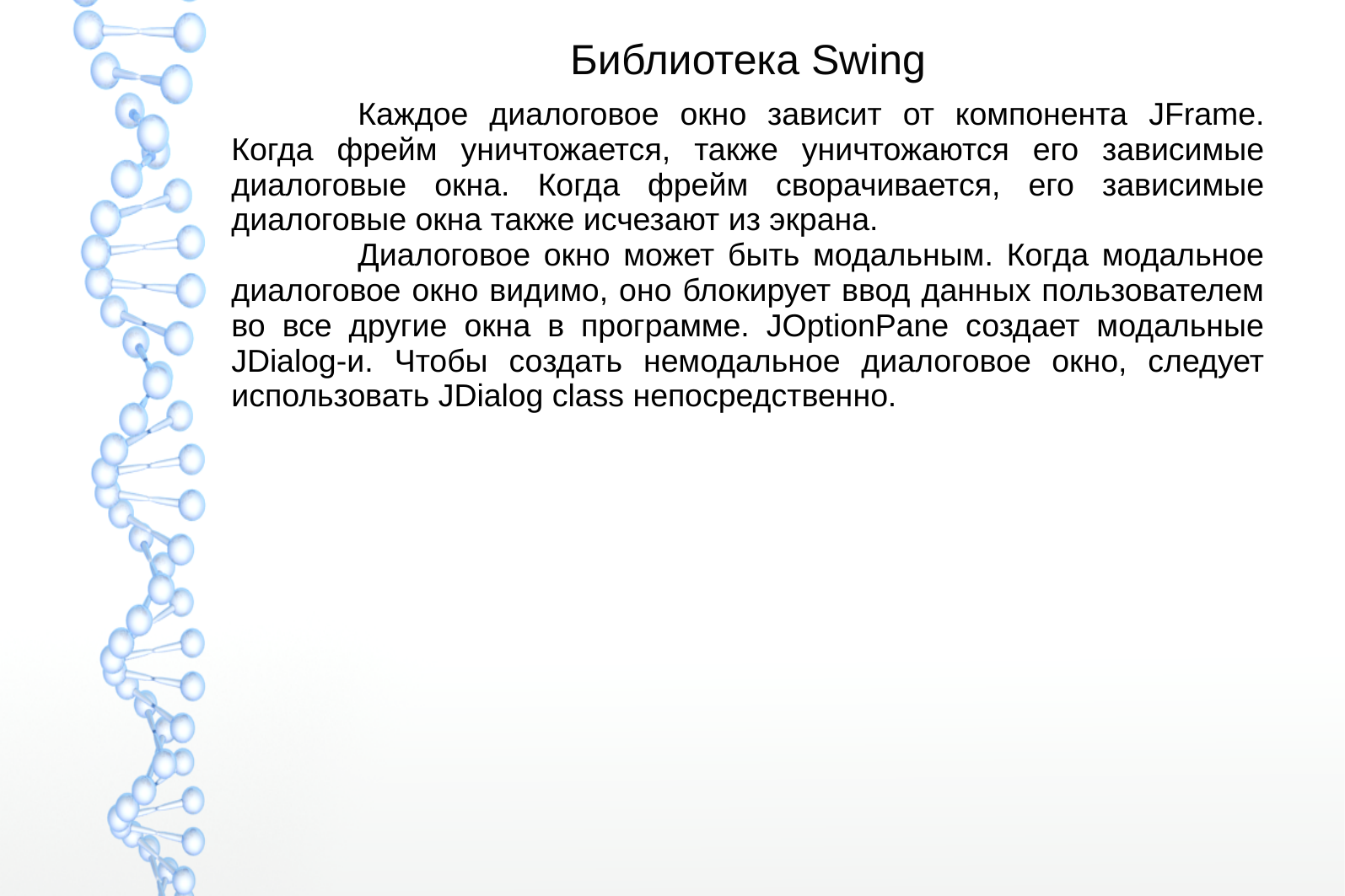

# Библиотека Swing
	Каждое диалоговое окно зависит от компонента JFrame. Когда фрейм уничтожается, также уничтожаются его зависимые диалоговые окна. Когда фрейм сворачивается, его зависимые диалоговые окна также исчезают из экрана.
	Диалоговое окно может быть модальным. Когда модальное диалоговое окно видимо, оно блокирует ввод данных пользователем во все другие окна в программе. JOptionPane создает модальные JDialog-и. Чтобы создать немодальное диалоговое окно, следует использовать JDialog class непосредственно.